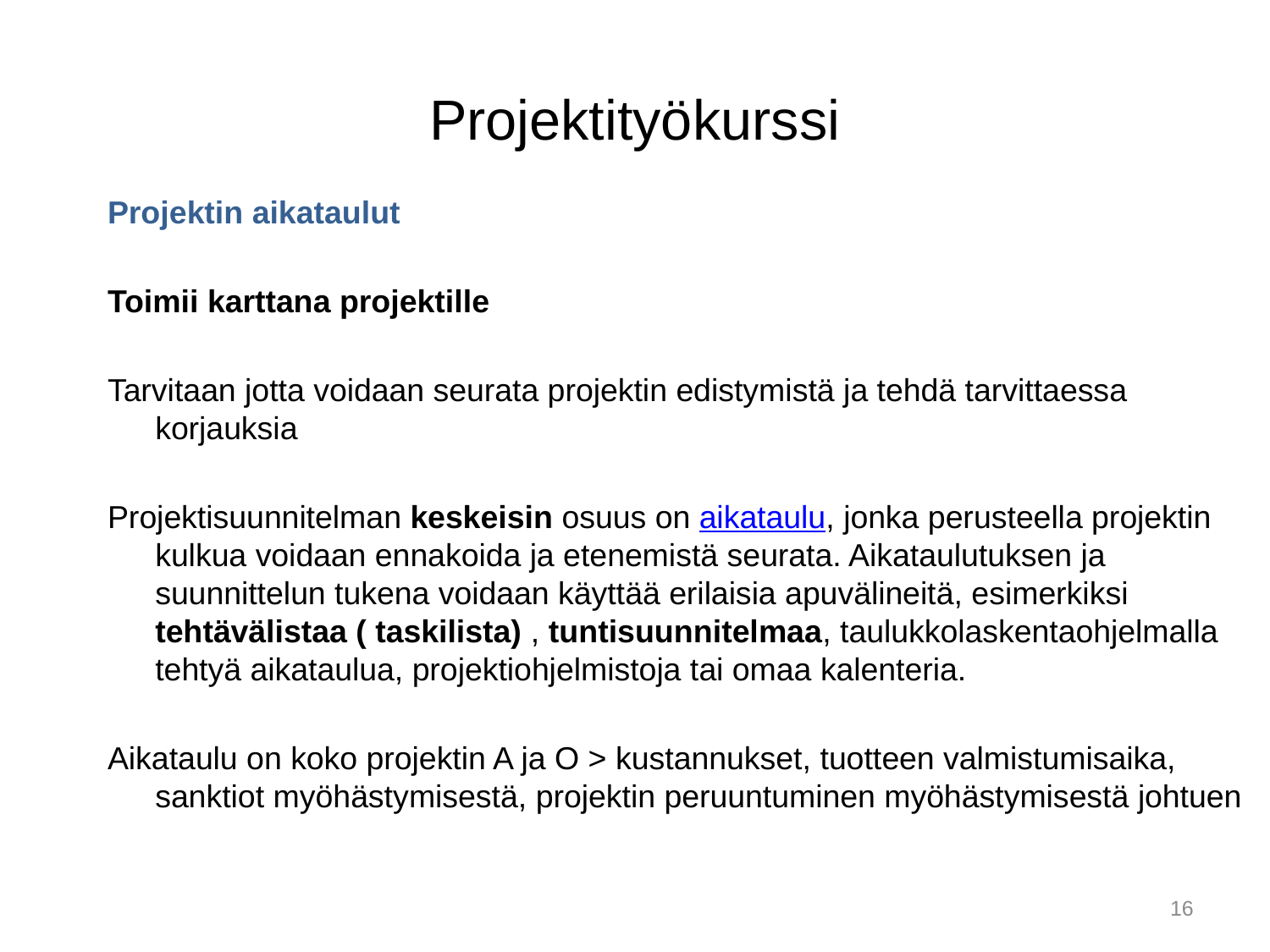

# Projektityökurssi
Projektin aikataulut

Toimii karttana projektille

Tarvitaan jotta voidaan seurata projektin edistymistä ja tehdä tarvittaessa korjauksia

Projektisuunnitelman keskeisin osuus on aikataulu, jonka perusteella projektin kulkua voidaan ennakoida ja etenemistä seurata. Aikataulutuksen ja suunnittelun tukena voidaan käyttää erilaisia apuvälineitä, esimerkiksi tehtävälistaa ( taskilista) , tuntisuunnitelmaa, taulukkolaskentaohjelmalla tehtyä aikataulua, projektiohjelmistoja tai omaa kalenteria.

Aikataulu on koko projektin A ja O > kustannukset, tuotteen valmistumisaika, sanktiot myöhästymisestä, projektin peruuntuminen myöhästymisestä johtuen

16